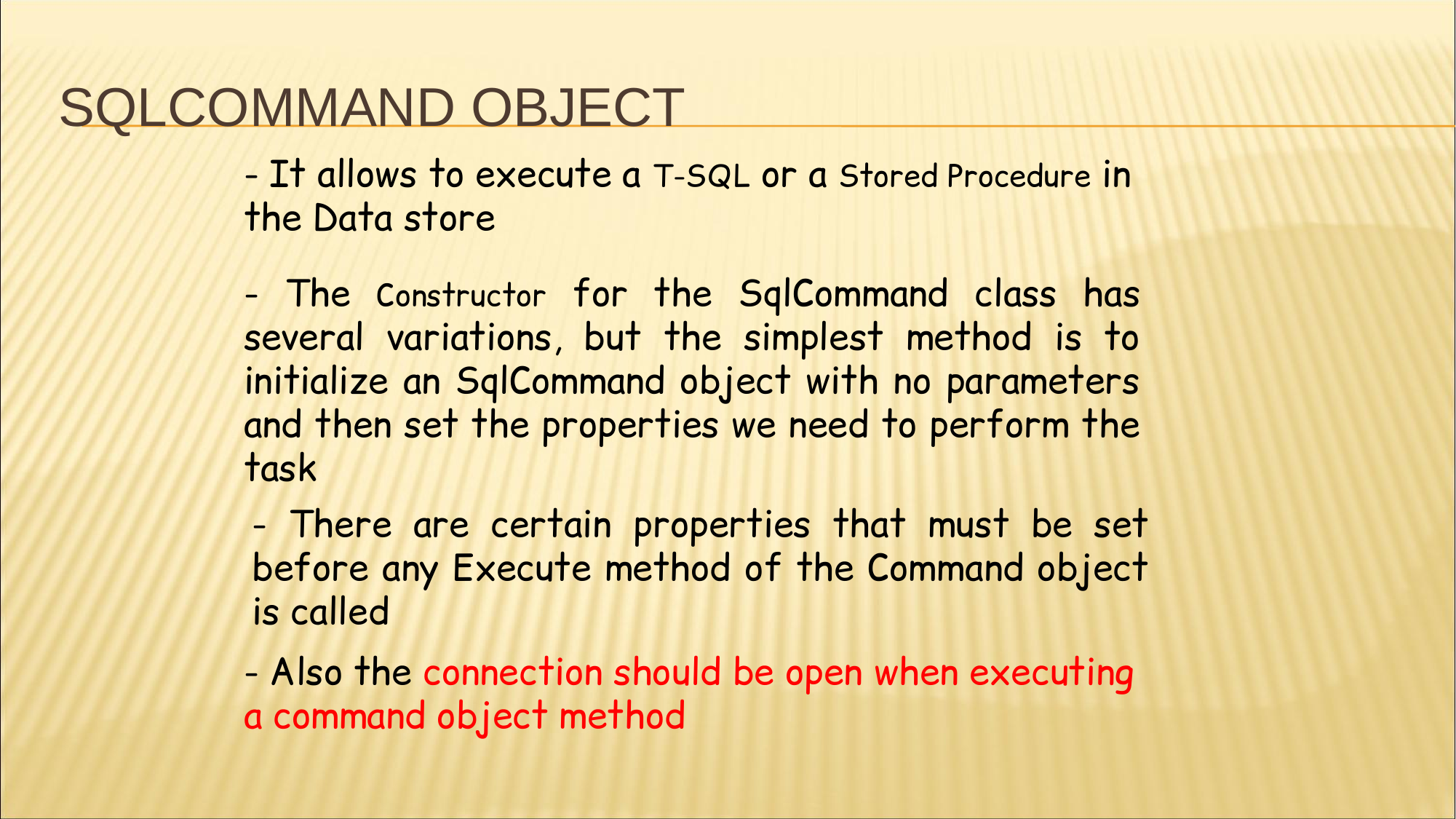

# SqlCommand Object
- It allows to execute a T-SQL or a Stored Procedure in the Data store
- The Constructor for the SqlCommand class has several variations, but the simplest method is to initialize an SqlCommand object with no parameters and then set the properties we need to perform the task
- There are certain properties that must be set before any Execute method of the Command object is called
- Also the connection should be open when executing a command object method